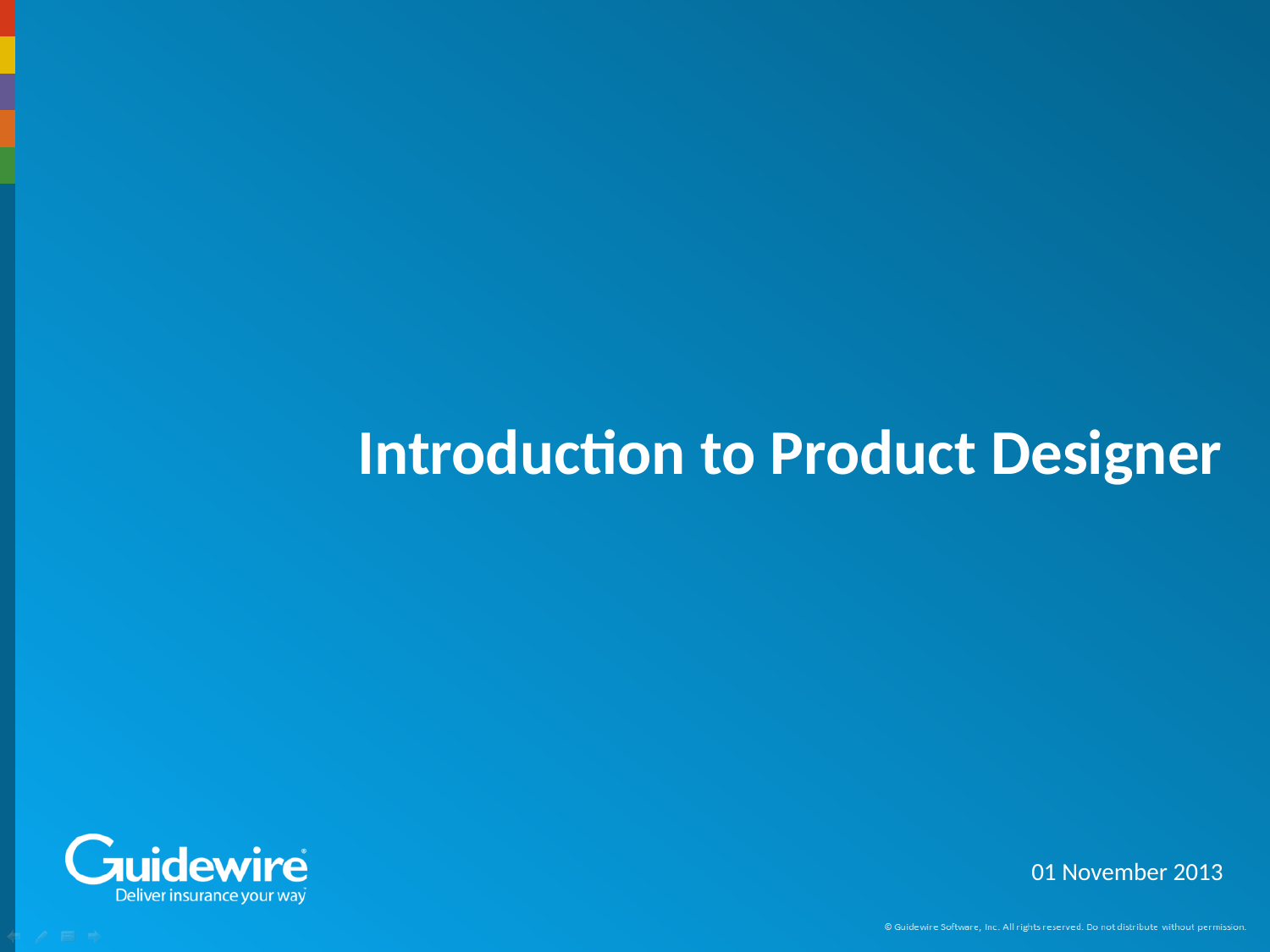

# Introduction to Product Designer
01 November 2013